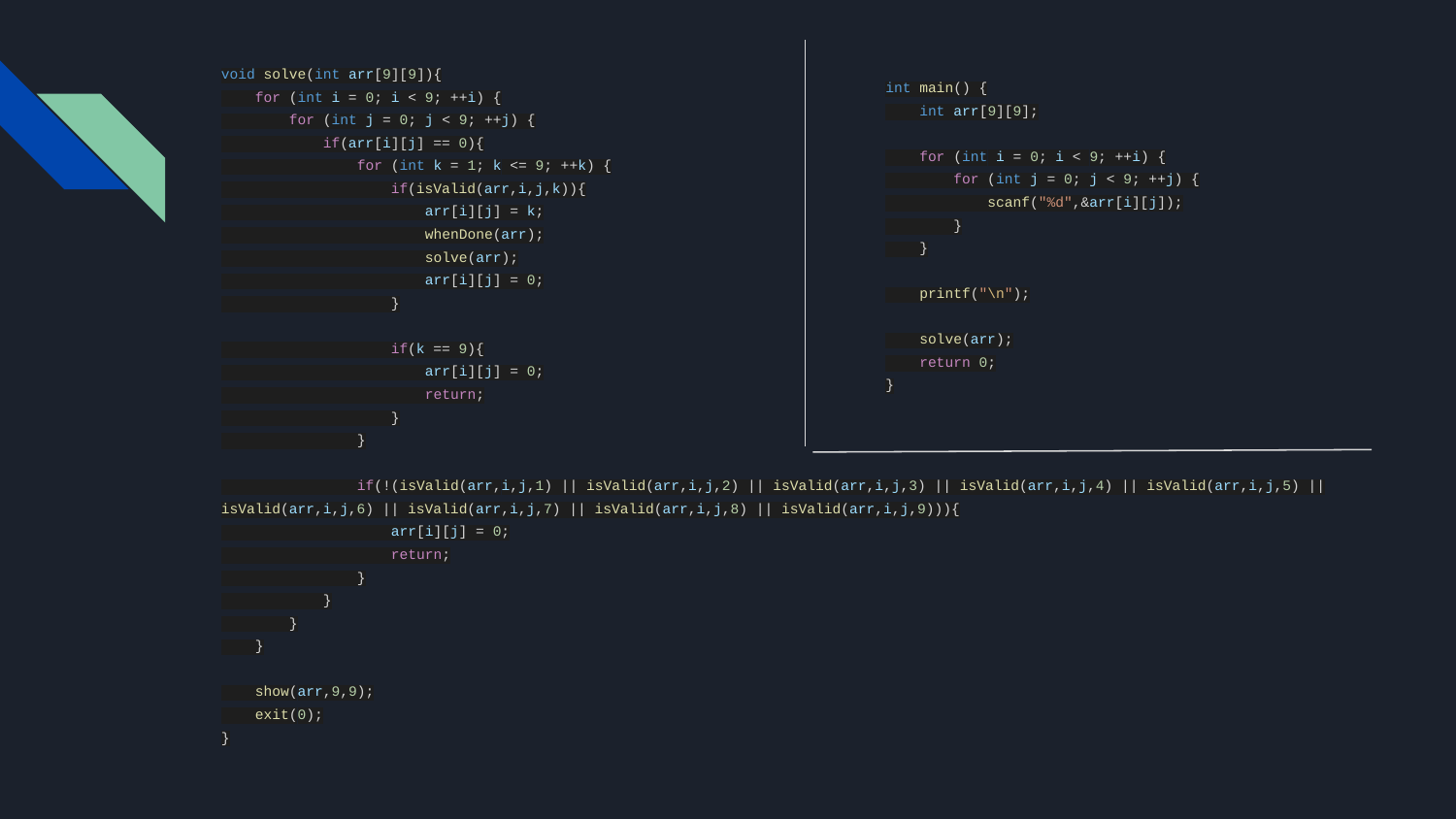

void solve(int arr[9][9]){
    for (int i = 0; i < 9; ++i) {
        for (int j = 0; j < 9; ++j) {
            if(arr[i][j] == 0){
                for (int k = 1; k <= 9; ++k) {
                    if(isValid(arr,i,j,k)){
                        arr[i][j] = k;
                        whenDone(arr);
                        solve(arr);
                        arr[i][j] = 0;
                    }

                    if(k == 9){
                        arr[i][j] = 0;
                        return;
                    }
                }

                if(!(isValid(arr,i,j,1) || isValid(arr,i,j,2) || isValid(arr,i,j,3) || isValid(arr,i,j,4) || isValid(arr,i,j,5) || isValid(arr,i,j,6) || isValid(arr,i,j,7) || isValid(arr,i,j,8) || isValid(arr,i,j,9))){
                    arr[i][j] = 0;
                    return;
                }
            }
        }
    }

    show(arr,9,9);
    exit(0);
}

int main() {
    int arr[9][9];

    for (int i = 0; i < 9; ++i) {
        for (int j = 0; j < 9; ++j) {
            scanf("%d",&arr[i][j]);
        }
    }

    printf("\n");

    solve(arr);
    return 0;
}